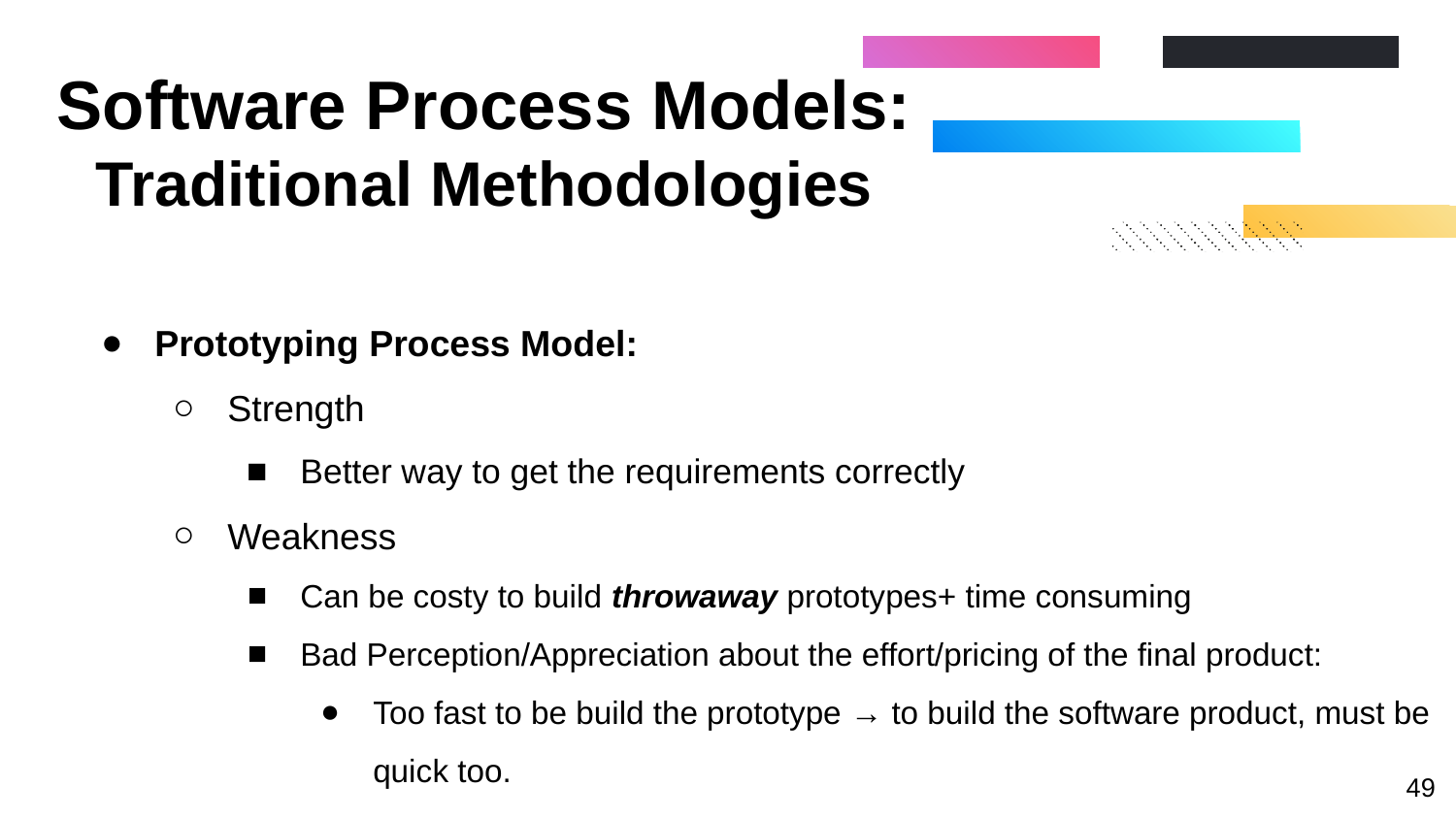

# Software Process Models: Traditional Methodologies
Prototyping Process Model:
Strength
Better way to get the requirements correctly
Weakness
Can be costy to build throwaway prototypes+ time consuming
Bad Perception/Appreciation about the effort/pricing of the final product:
Too fast to be build the prototype → to build the software product, must be quick too.

49